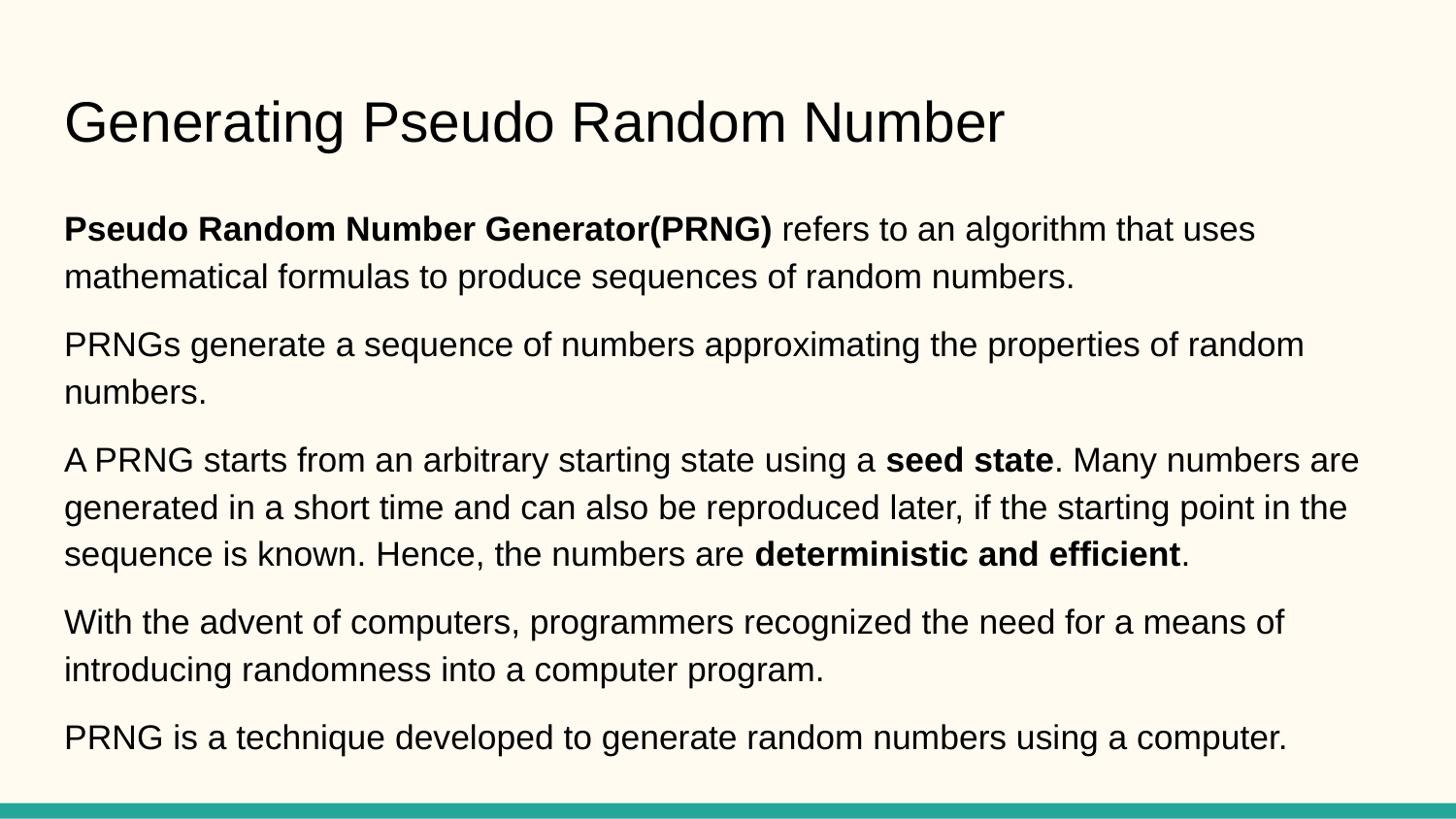

# Generating Pseudo Random Number
Pseudo Random Number Generator(PRNG) refers to an algorithm that uses mathematical formulas to produce sequences of random numbers.
PRNGs generate a sequence of numbers approximating the properties of random numbers.
A PRNG starts from an arbitrary starting state using a seed state. Many numbers are generated in a short time and can also be reproduced later, if the starting point in the sequence is known. Hence, the numbers are deterministic and efficient.
With the advent of computers, programmers recognized the need for a means of introducing randomness into a computer program.
PRNG is a technique developed to generate random numbers using a computer.